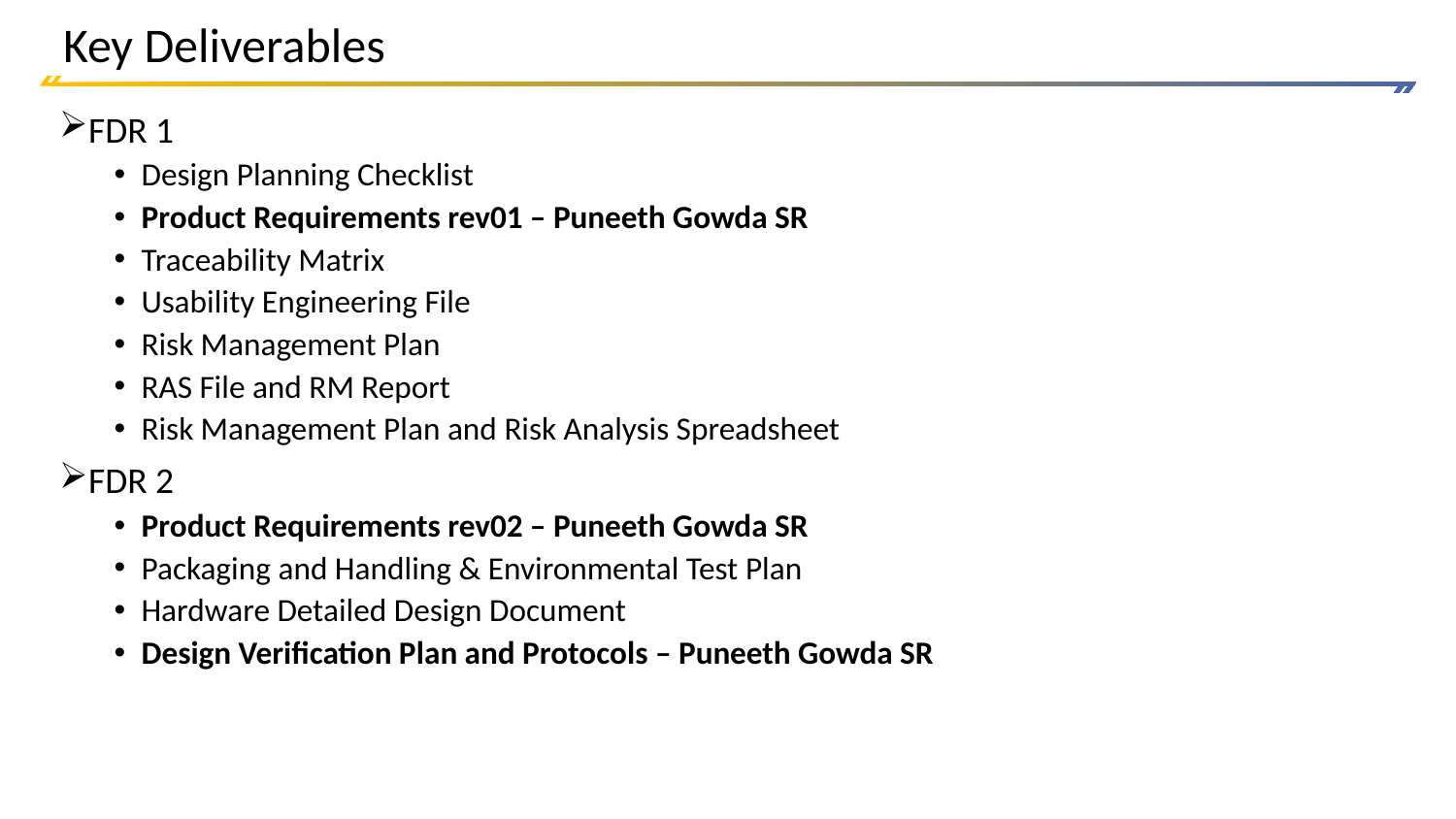

# Key Deliverables
FDR 1
Design Planning Checklist
Product Requirements rev01 – Puneeth Gowda SR
Traceability Matrix
Usability Engineering File
Risk Management Plan
RAS File and RM Report
Risk Management Plan and Risk Analysis Spreadsheet
FDR 2
Product Requirements rev02 – Puneeth Gowda SR
Packaging and Handling & Environmental Test Plan
Hardware Detailed Design Document
Design Verification Plan and Protocols – Puneeth Gowda SR